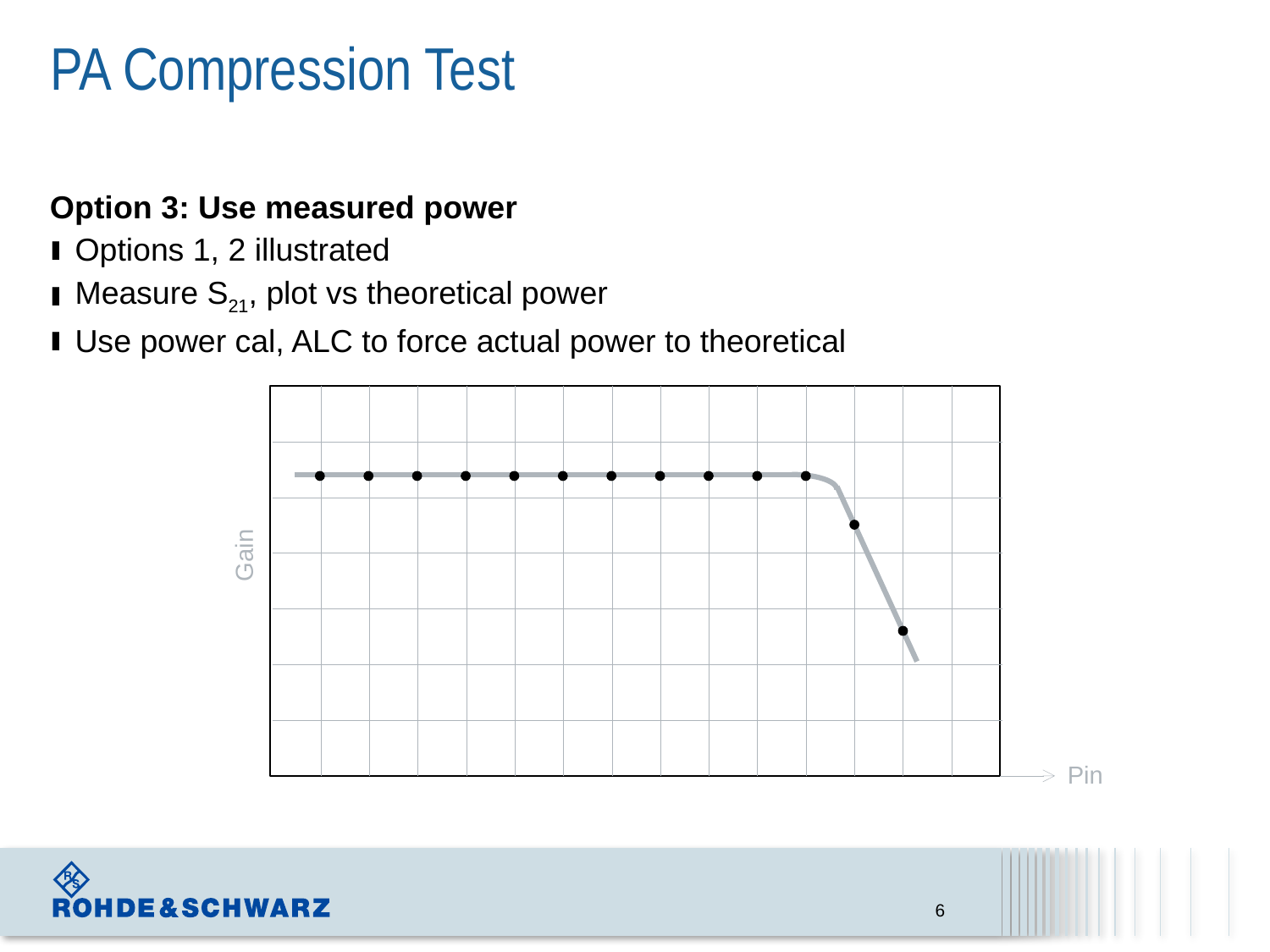

# PA Compression Test
Option 3: Use measured power
Options 1, 2 illustrated
Measure S21, plot vs theoretical power
Use power cal, ALC to force actual power to theoretical

Gain
Pin

6